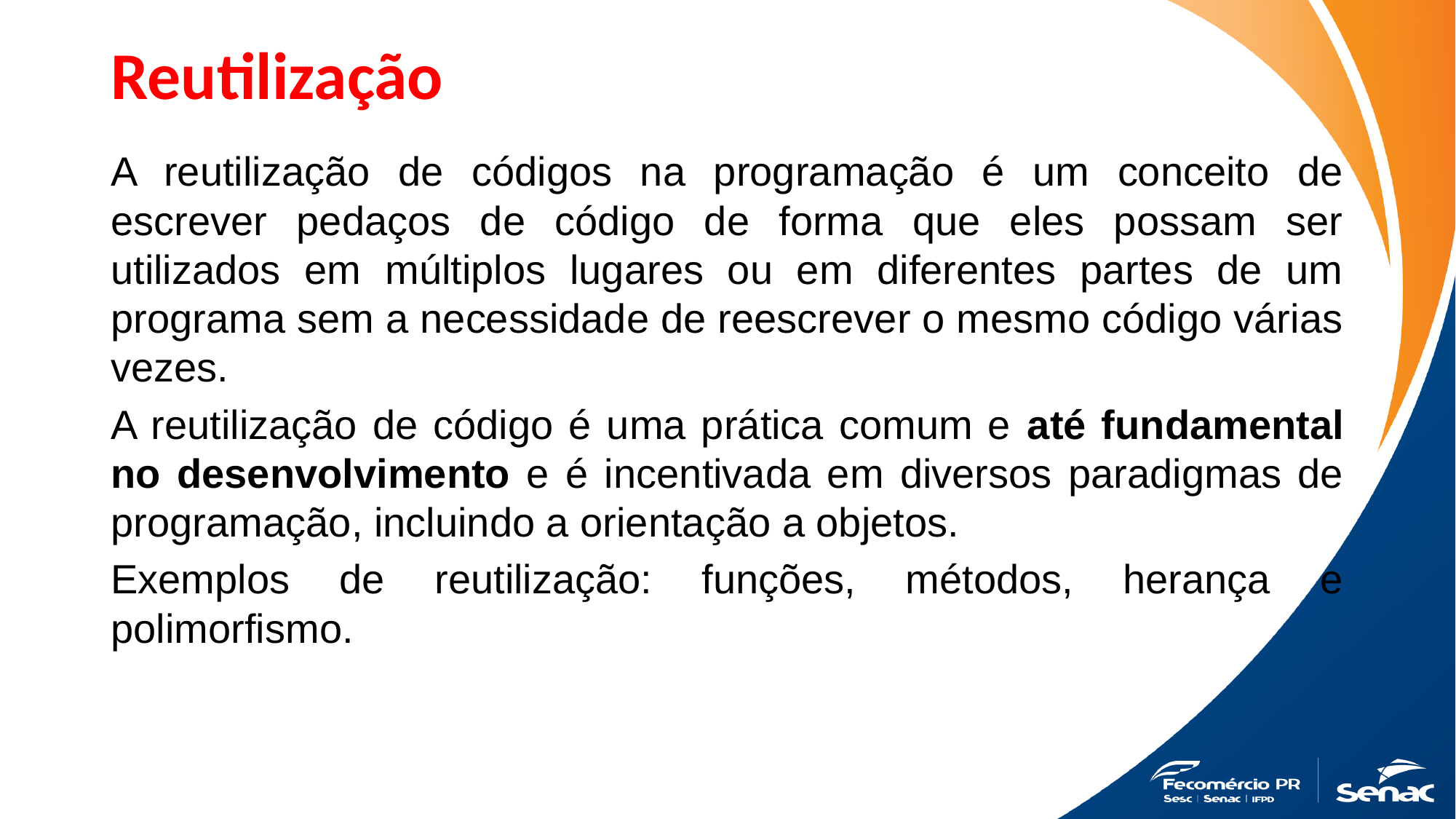

# Reutilização
A reutilização de códigos na programação é um conceito de escrever pedaços de código de forma que eles possam ser utilizados em múltiplos lugares ou em diferentes partes de um programa sem a necessidade de reescrever o mesmo código várias vezes.
A reutilização de código é uma prática comum e até fundamental no desenvolvimento e é incentivada em diversos paradigmas de programação, incluindo a orientação a objetos.
Exemplos de reutilização: funções, métodos, herança e polimorfismo.